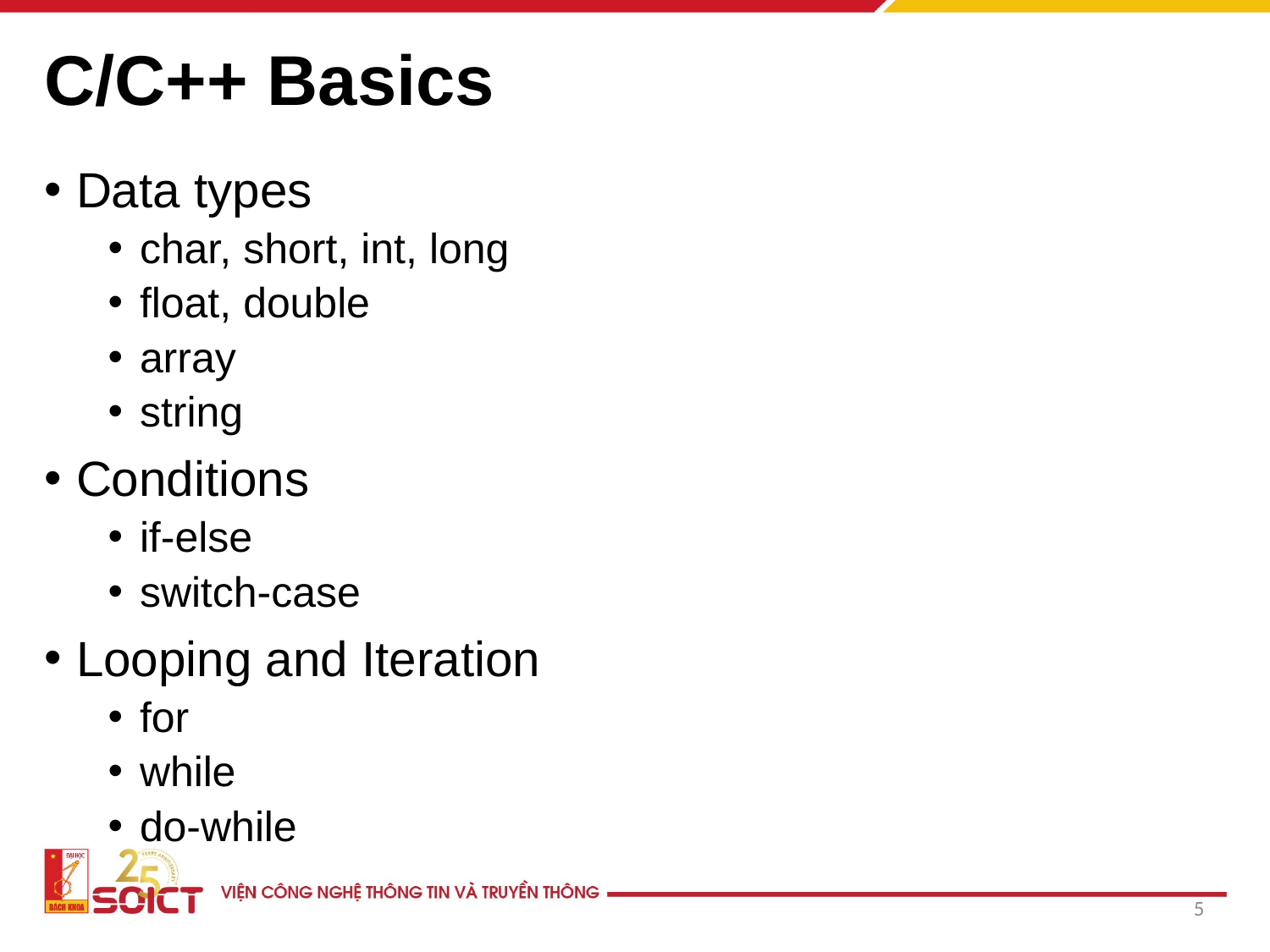

# C/C++ Basics
Data types
char, short, int, long
float, double
array
string
Conditions
if-else
switch-case
Looping and Iteration
for
while
do-while

5